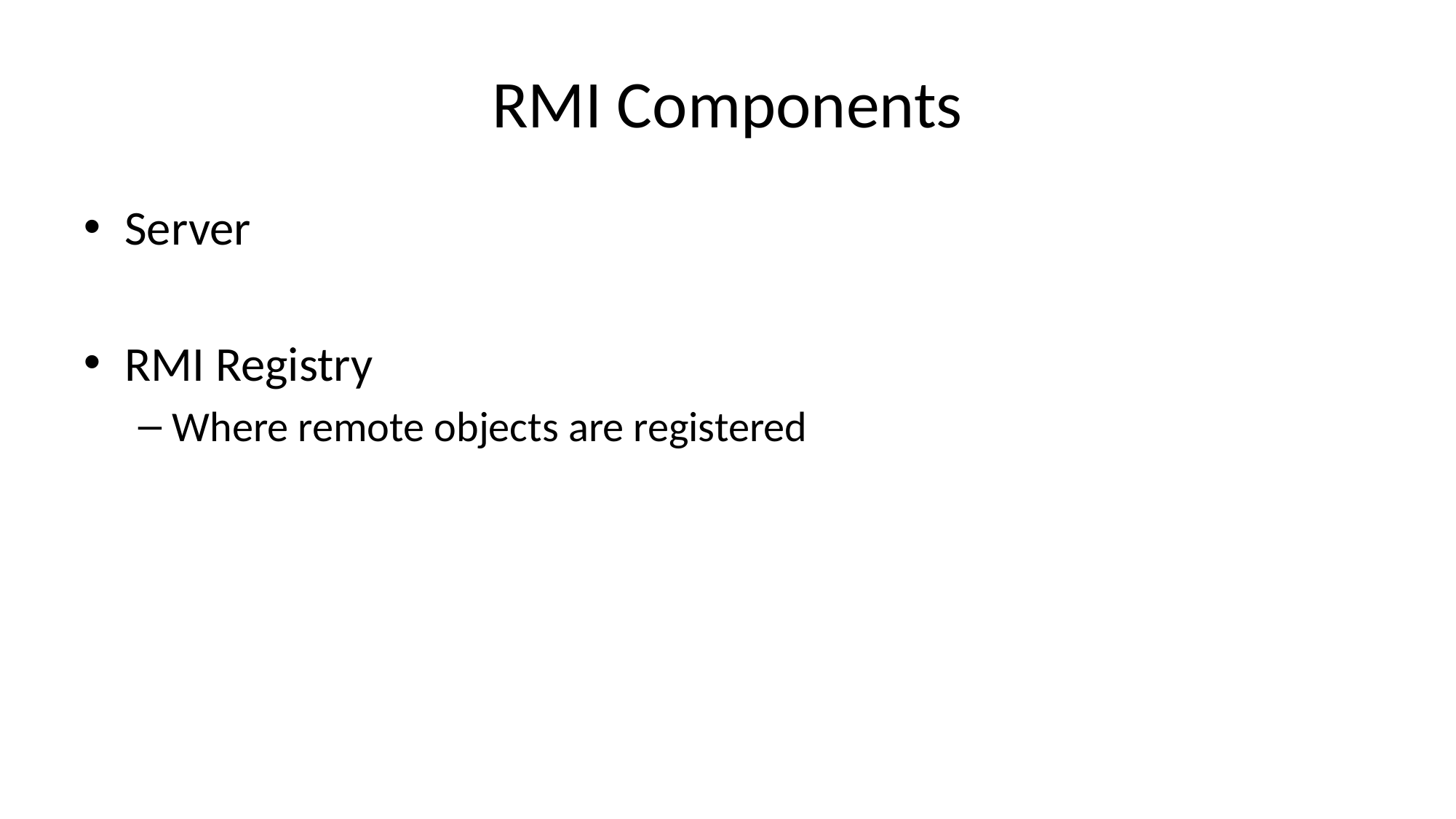

# RMI Components
Server

RMI Registry
Where remote objects are registered